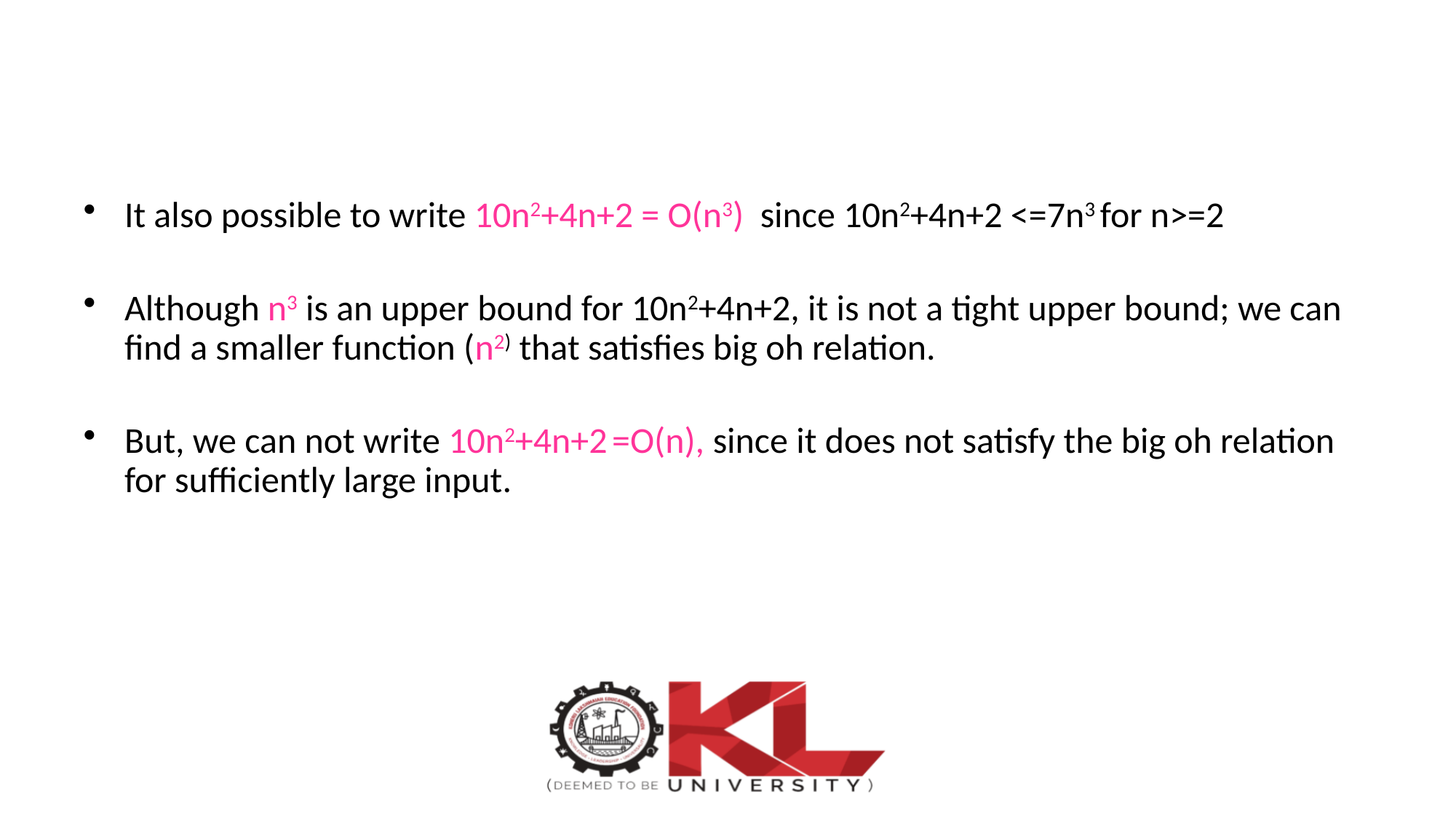

It also possible to write 10n2+4n+2 = O(n3)  since 10n2+4n+2 <=7n3 for n>=2

Although n3 is an upper bound for 10n2+4n+2, it is not a tight upper bound; we can find a smaller function (n2) that satisfies big oh relation.

But, we can not write 10n2+4n+2 =O(n), since it does not satisfy the big oh relation for sufficiently large input.